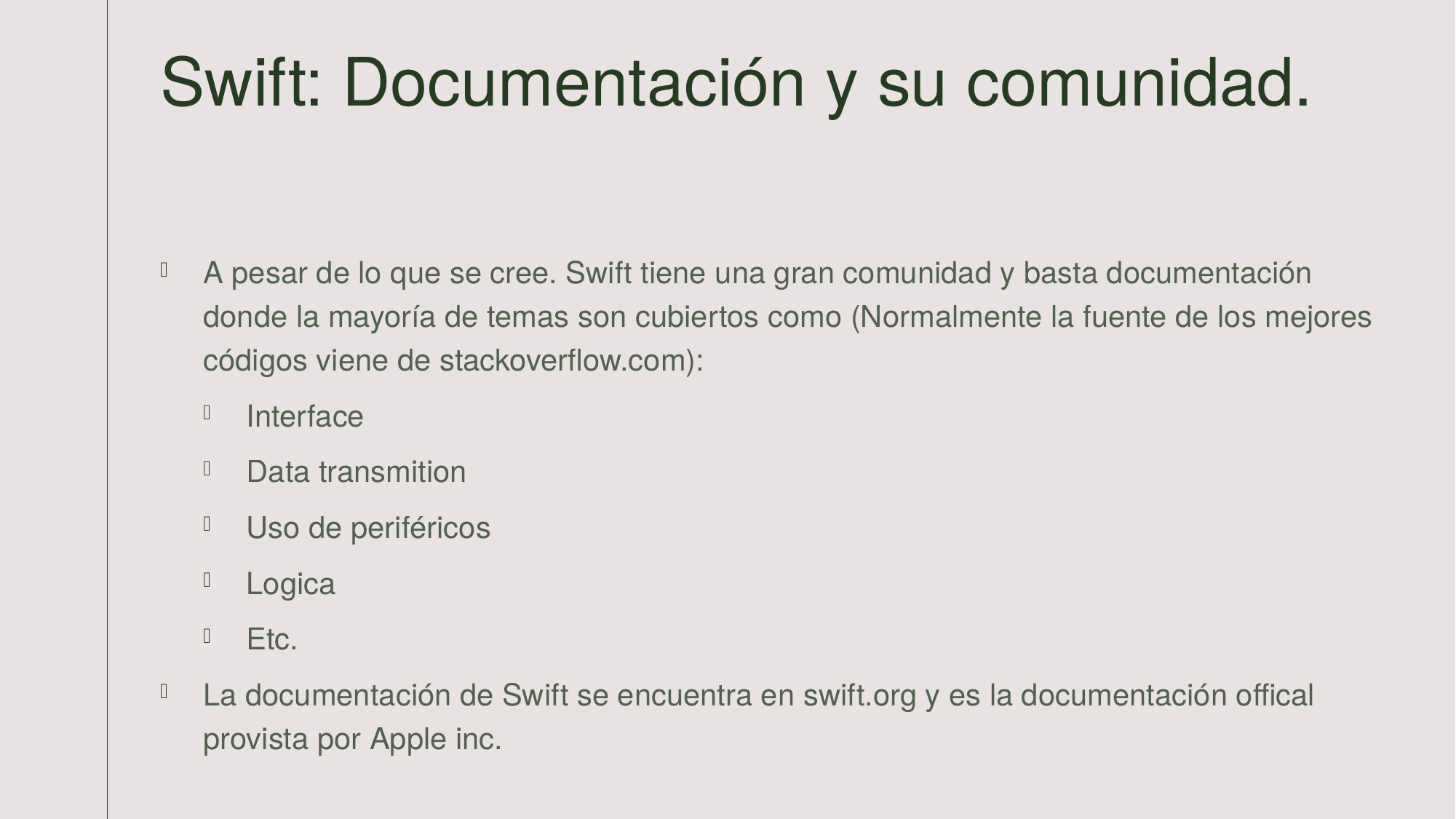

# Swift: Documentación y su comunidad.
A pesar de lo que se cree. Swift tiene una gran comunidad y basta documentación donde la mayoría de temas son cubiertos como (Normalmente la fuente de los mejores códigos viene de stackoverflow.com):
Interface
Data transmition
Uso de periféricos
Logica
Etc.
La documentación de Swift se encuentra en swift.org y es la documentación offical provista por Apple inc.